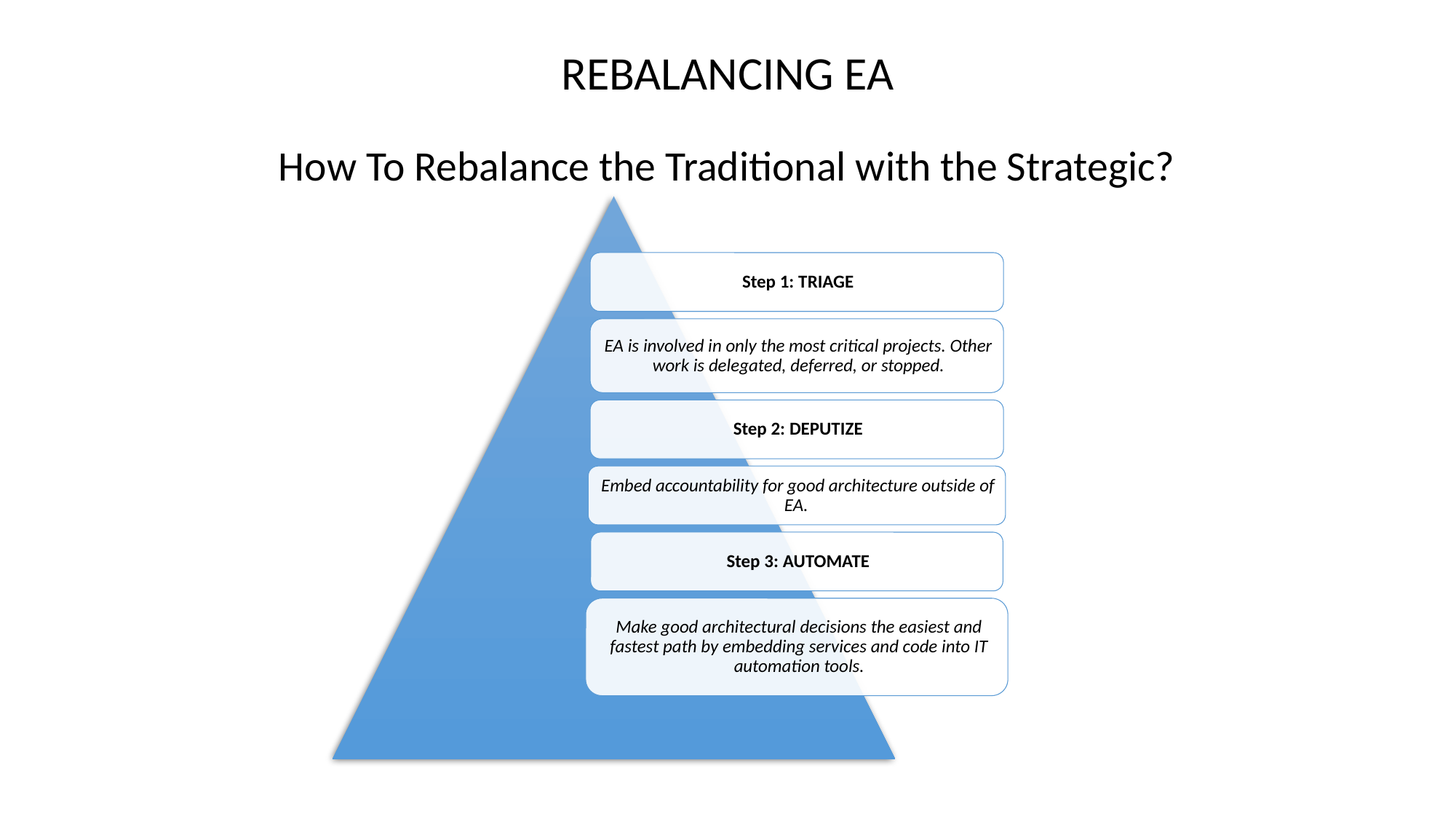

# REBALANCING EA How To Rebalance the Traditional with the Strategic?
Step 1: TRIAGE
EA is involved in only the most critical projects. Other work is delegated, deferred, or stopped.
Step 2: DEPUTIZE
Embed accountability for good architecture outside of EA.
Step 3: AUTOMATE
Make good architectural decisions the easiest and fastest path by embedding services and code into IT automation tools.